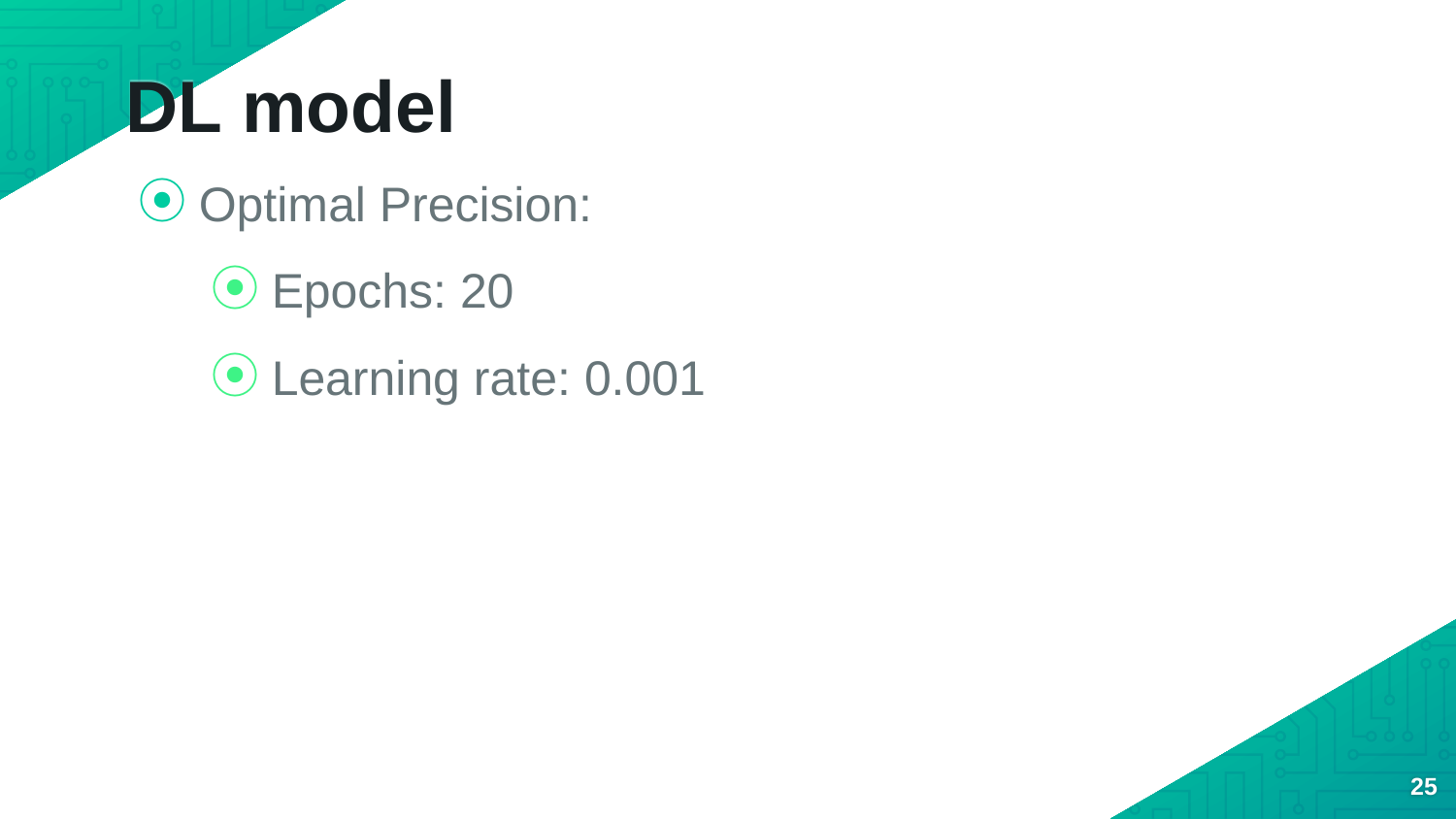

DL model
Optimal Precision:
Epochs: 20
Learning rate: 0.001
25